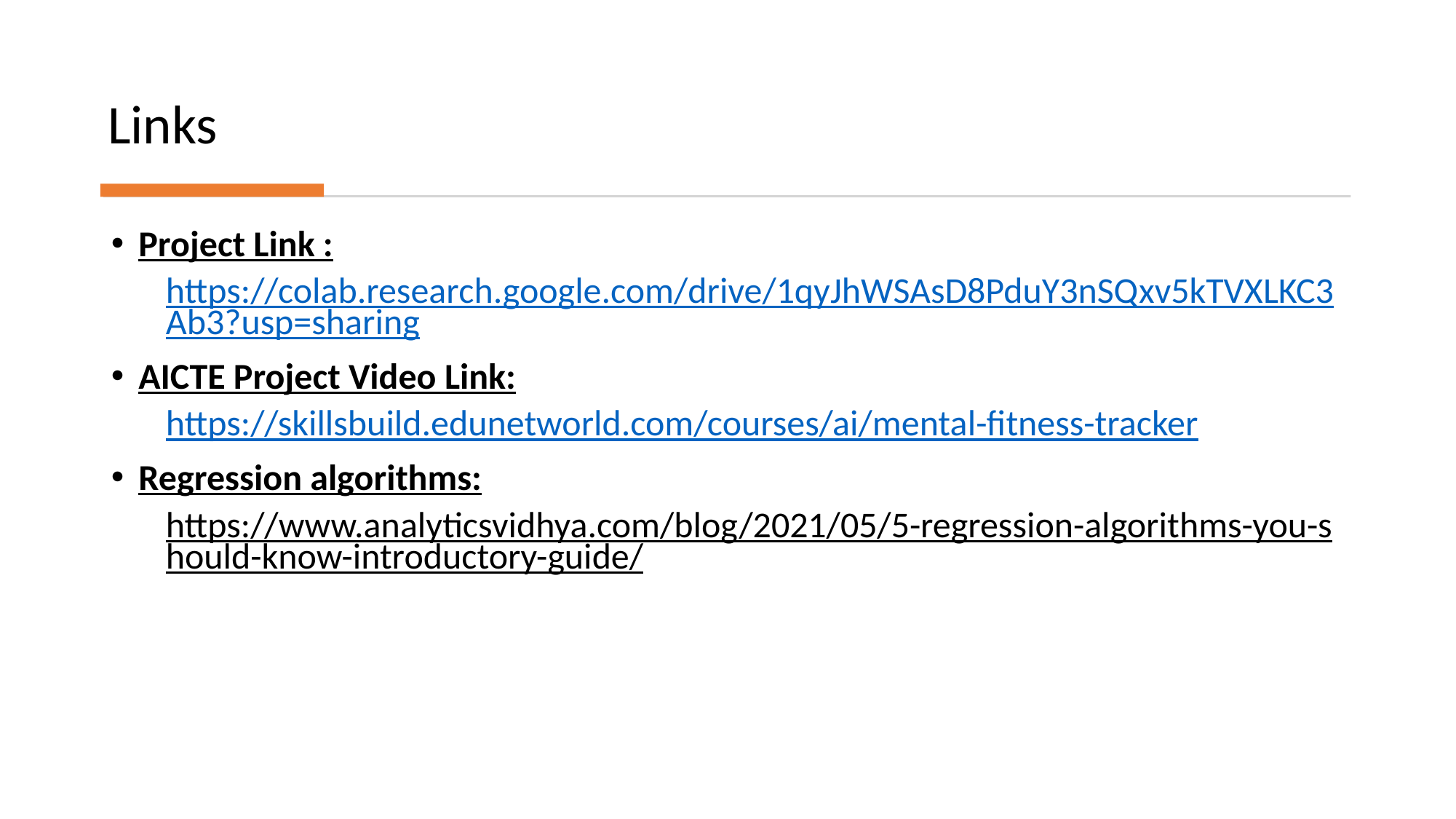

# Links

Project Link :
https://colab.research.google.com/drive/1qyJhWSAsD8PduY3nSQxv5kTVXLKC3Ab3?usp=sharing
AICTE Project Video Link:
https://skillsbuild.edunetworld.com/courses/ai/mental-fitness-tracker
Regression algorithms:
https://www.analyticsvidhya.com/blog/2021/05/5-regression-algorithms-you-should-know-introductory-guide/